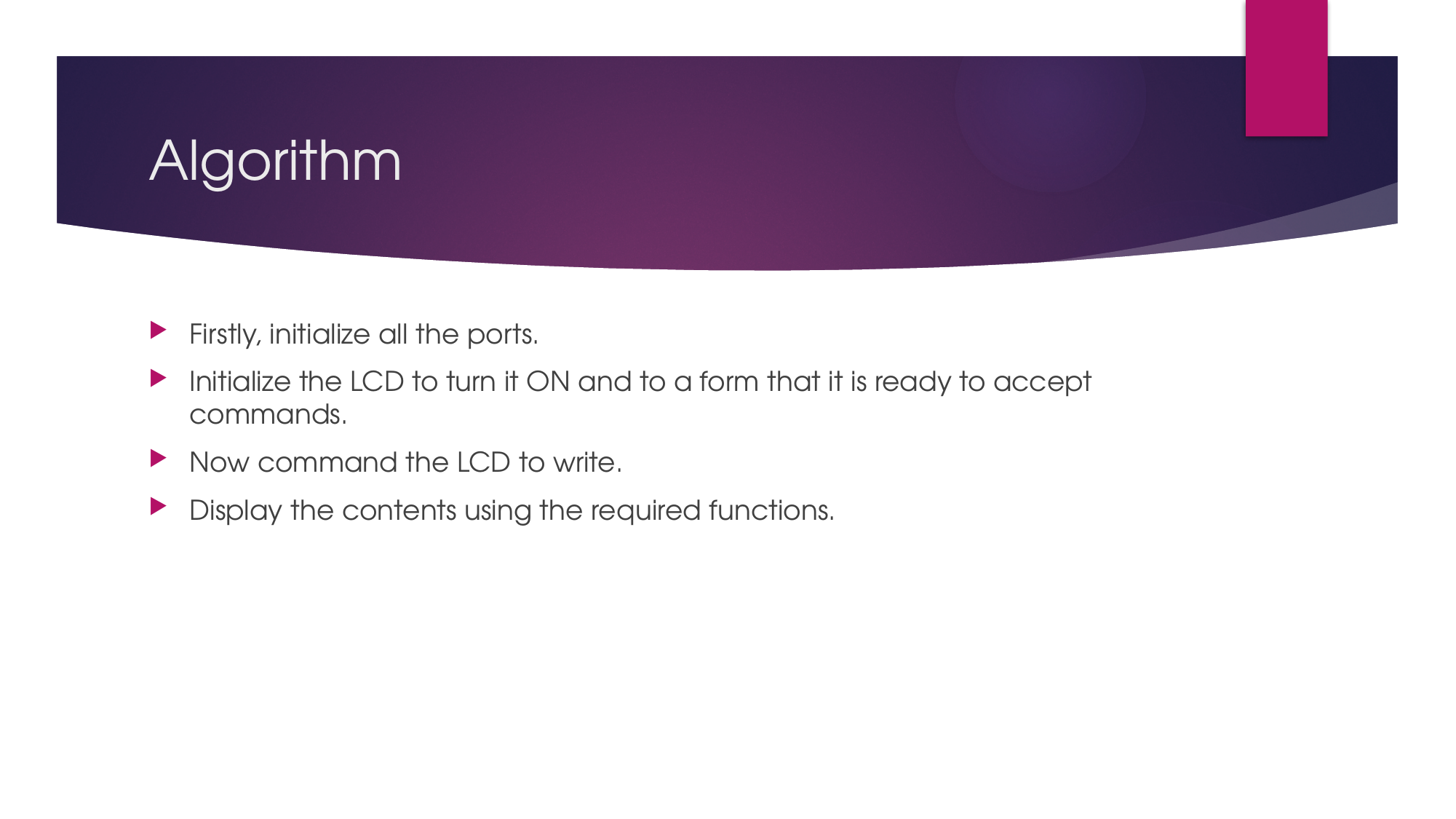

# Algorithm
Firstly, initialize all the ports.
Initialize the LCD to turn it ON and to a form that it is ready to accept commands.
Now command the LCD to write.
Display the contents using the required functions.